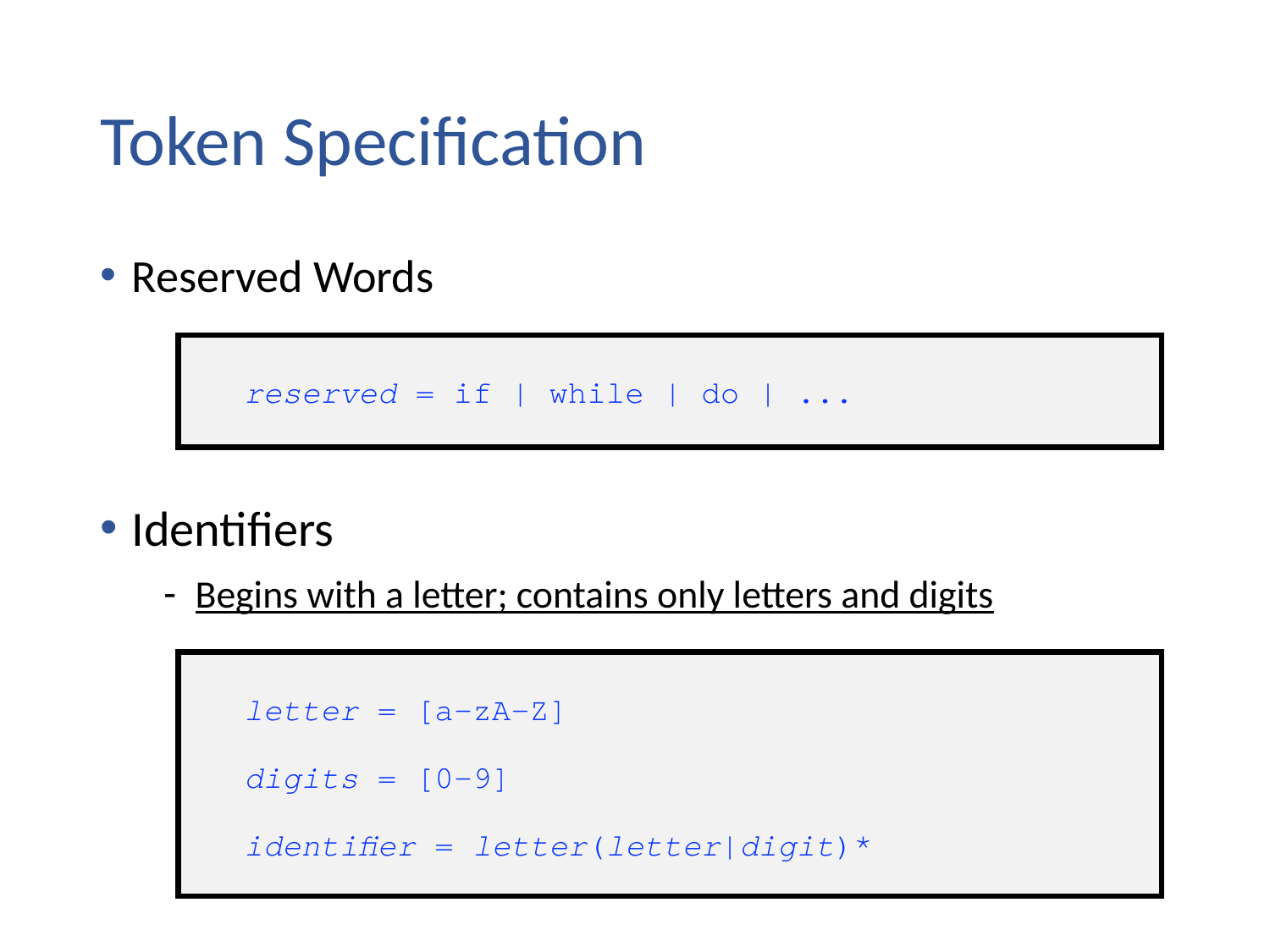

# Token Specification
Reserved Words

reserved = if | while | do | ...
Identifiers
Begins with a letter; contains only letters and digits

letter = [a-zA-Z]
digits = [0-9]
identifier = letter(letter|digit)*